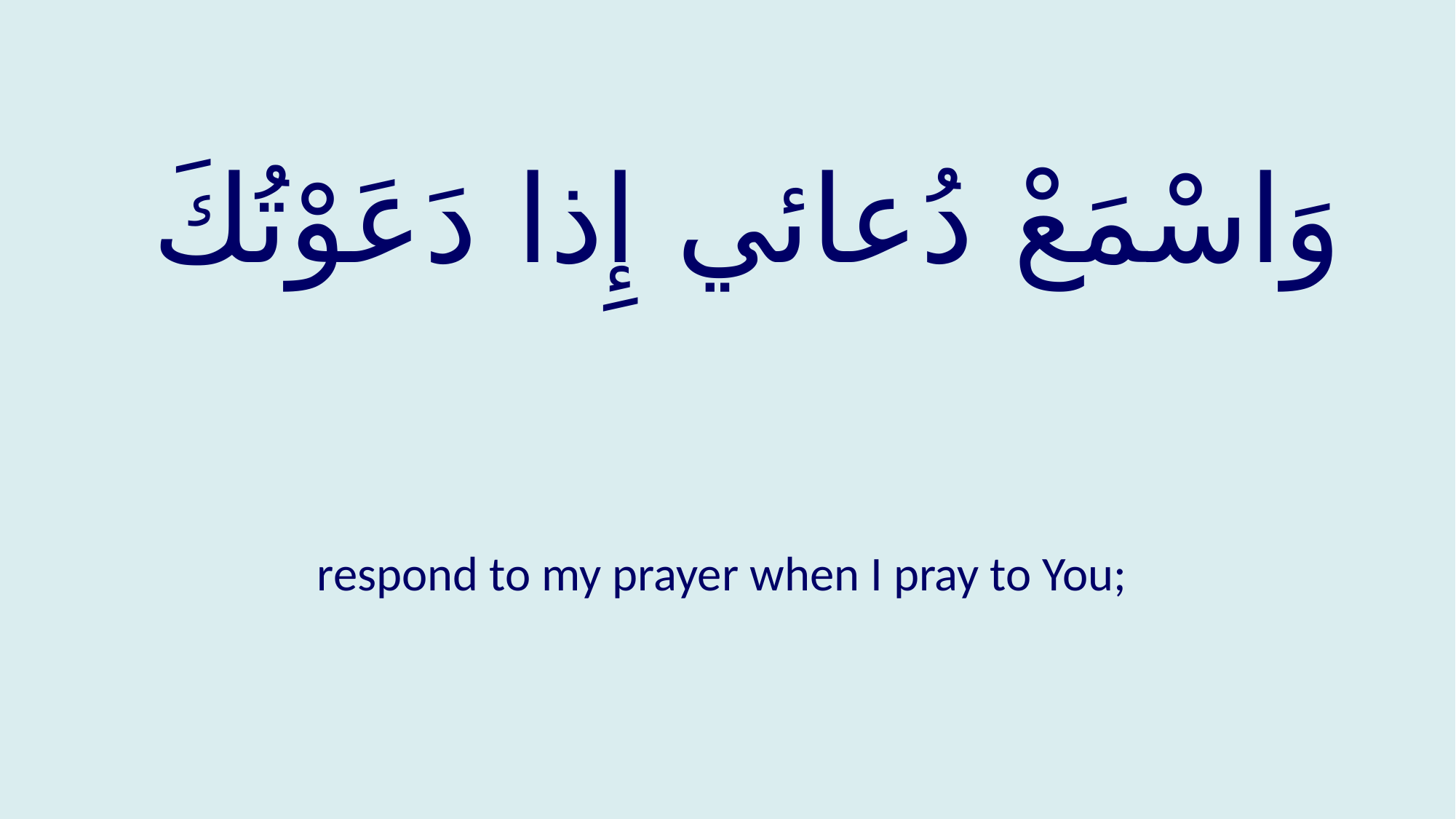

# وَاسْمَعْ دُعائي إِذا دَعَوْتُكَ
respond to my prayer when I pray to You;